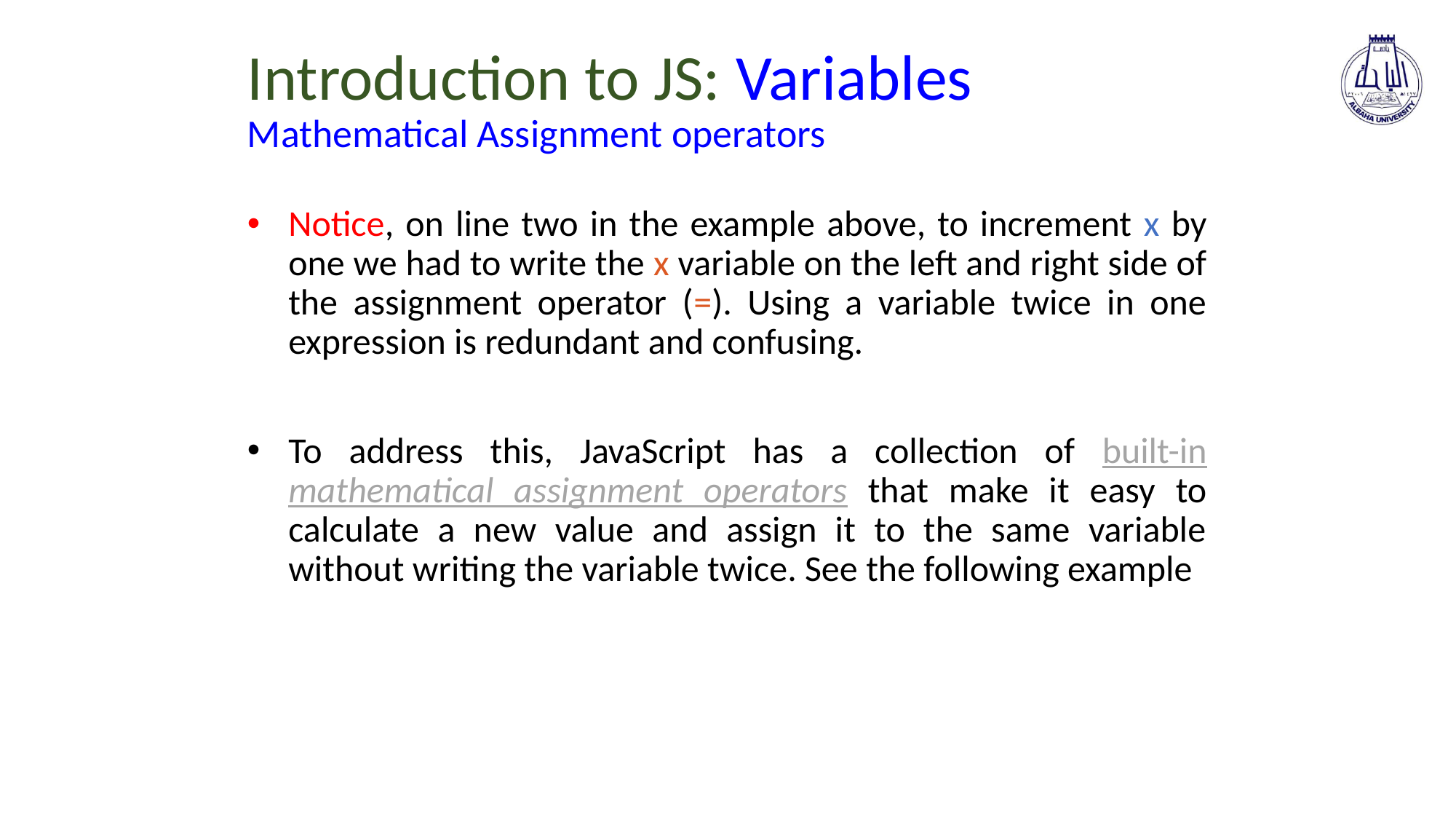

# Introduction to JS: Variables Mathematical Assignment operators
Notice, on line two in the example above, to increment x by one we had to write the x variable on the left and right side of the assignment operator (=). Using a variable twice in one expression is redundant and confusing.

To address this, JavaScript has a collection of built-in mathematical assignment operators that make it easy to calculate a new value and assign it to the same variable without writing the variable twice. See the following example